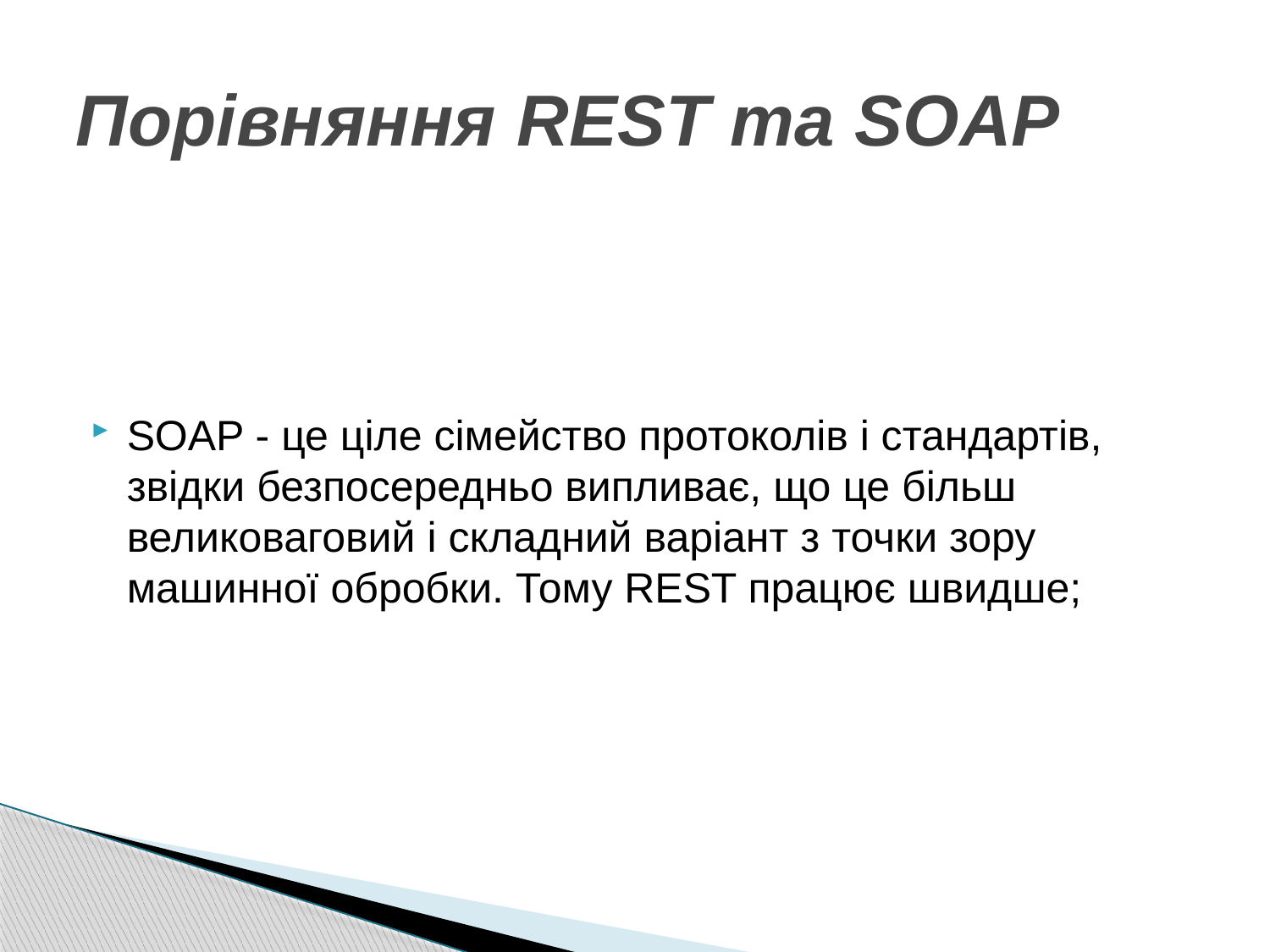

# Порівняння REST та SOAP
SOAP - це ціле сімейство протоколів і стандартів, звідки безпосередньо випливає, що це більш великоваговий і складний варіант з точки зору машинної обробки. Тому REST працює швидше;